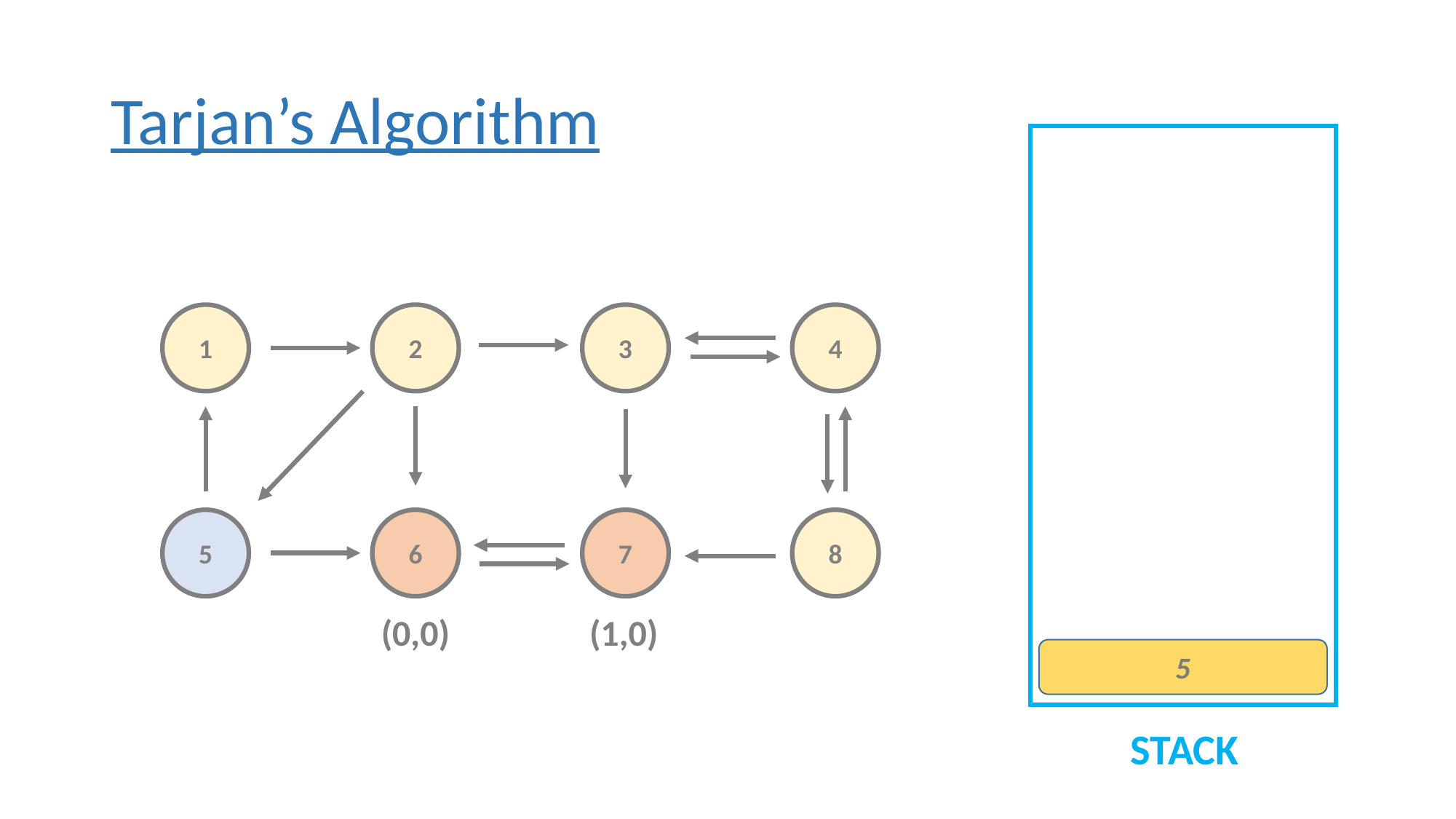

# Tarjan’s Algorithm

1
2
3
4
5
6
7
8
(1,0)
(0,0)
5
STACK